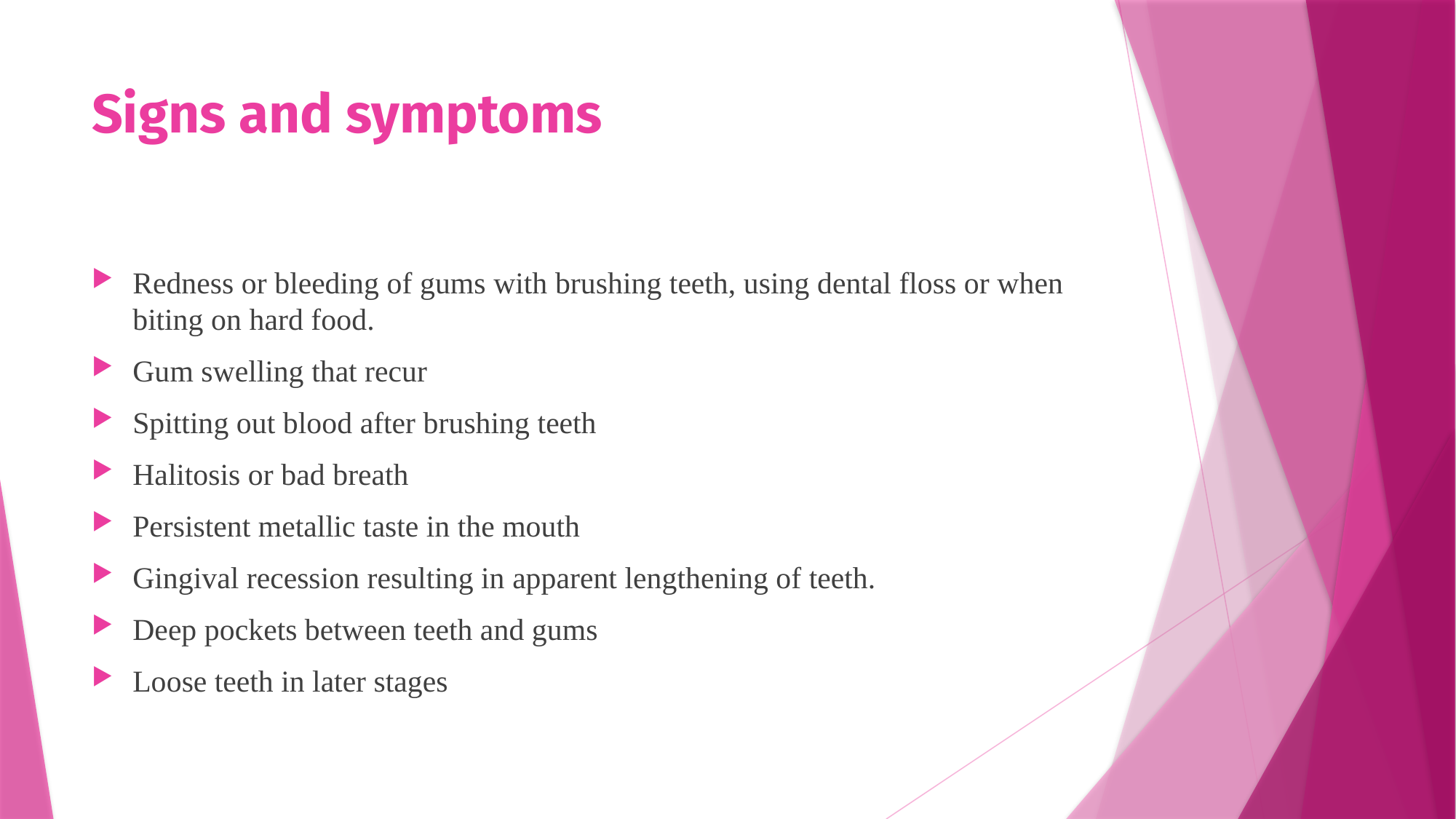

# Signs and symptoms
Redness or bleeding of gums with brushing teeth, using dental floss or when biting on hard food.
Gum swelling that recur
Spitting out blood after brushing teeth
Halitosis or bad breath
Persistent metallic taste in the mouth
Gingival recession resulting in apparent lengthening of teeth.
Deep pockets between teeth and gums
Loose teeth in later stages